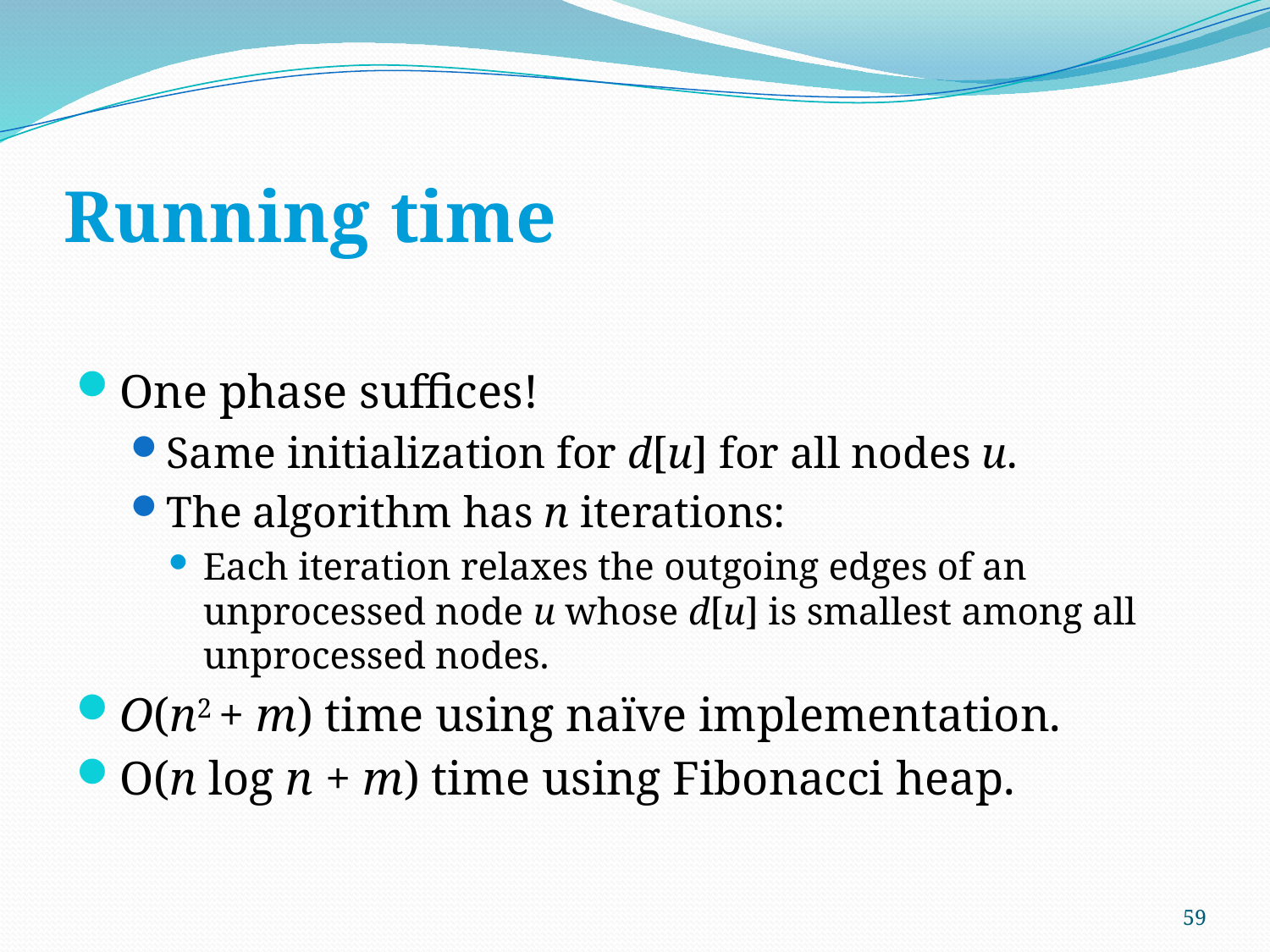

# Running time
One phase suffices!
Same initialization for d[u] for all nodes u.
The algorithm has n iterations:
Each iteration relaxes the outgoing edges of an unprocessed node u whose d[u] is smallest among all unprocessed nodes.
O(n2 + m) time using naïve implementation.
O(n log n + m) time using Fibonacci heap.
59